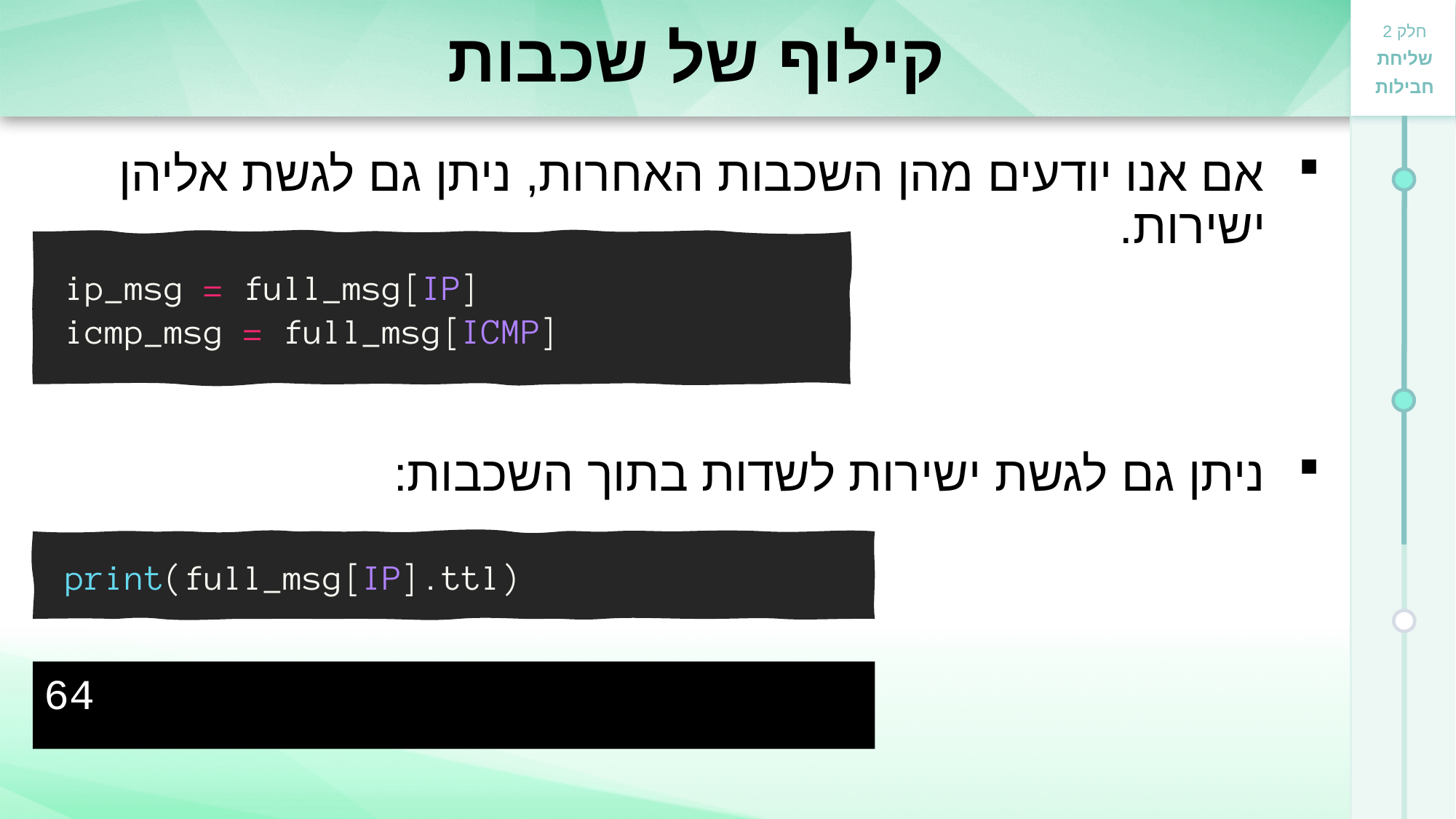

# קילוף של שכבות

אם אנו יודעים מהן השכבות האחרות, ניתן גם לגשת אליהן ישירות.

ניתן גם לגשת ישירות לשדות בתוך השכבות:
ip_msg = full_msg[IP]
icmp_msg = full_msg[ICMP]
print(full_msg[IP].ttl)
64